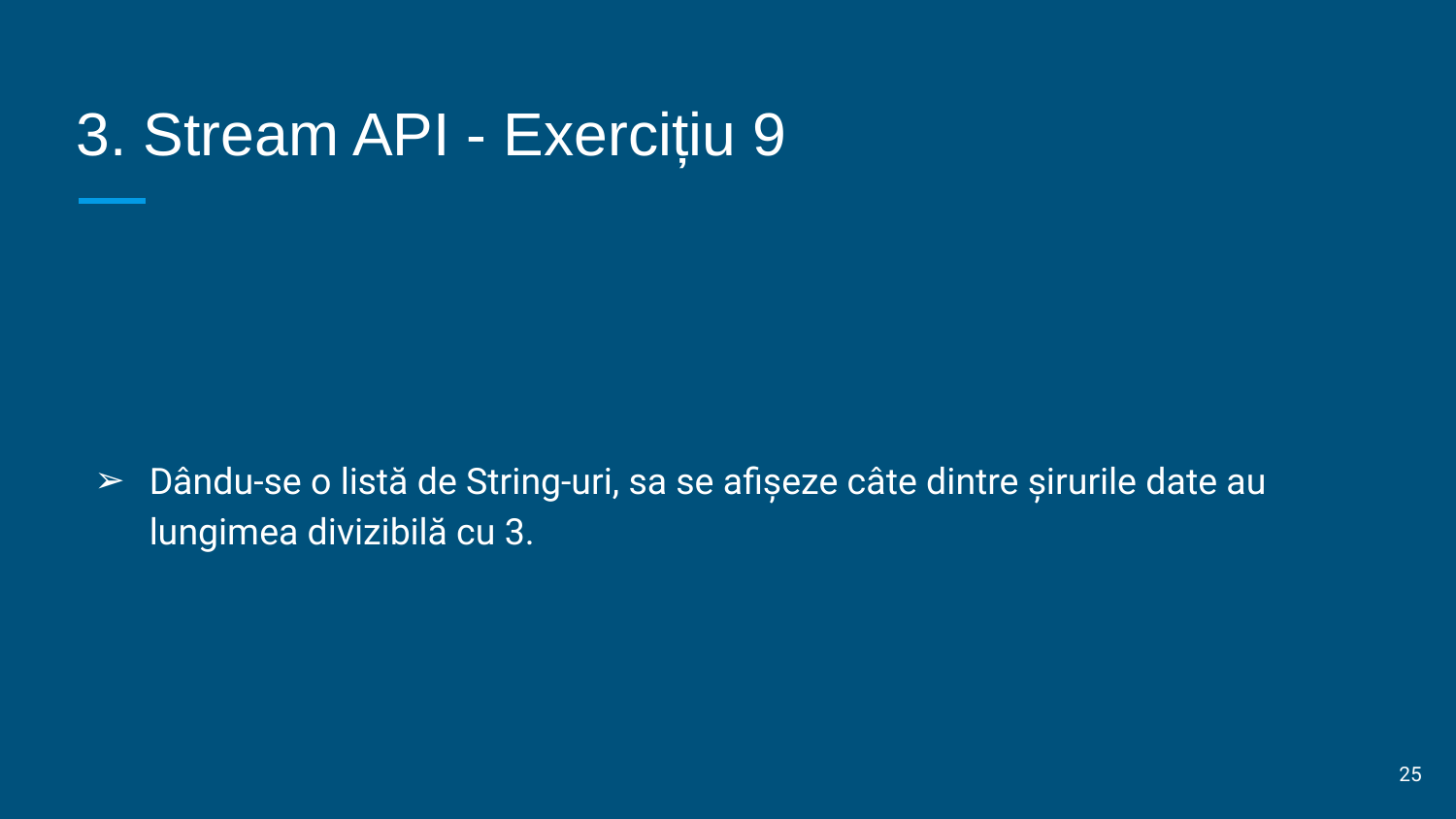

# 3. Stream API - Exercițiu 9
Dându-se o listă de String-uri, sa se afișeze câte dintre șirurile date au lungimea divizibilă cu 3.
25